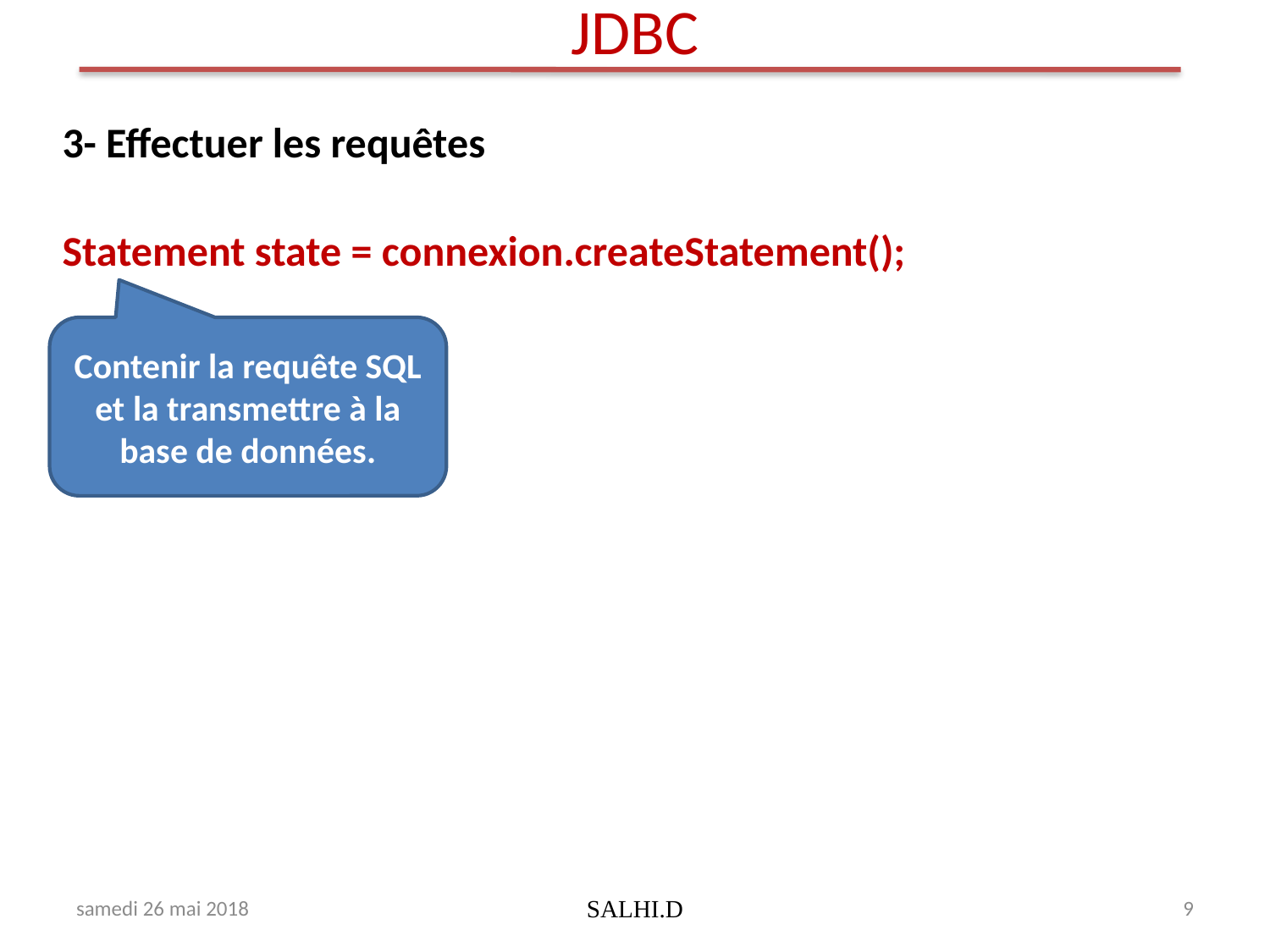

# JDBC
3- Effectuer les requêtes

Statement state = connexion.createStatement();
Contenir la requête SQL et la transmettre à la base de données.
samedi 26 mai 2018
SALHI.D
9